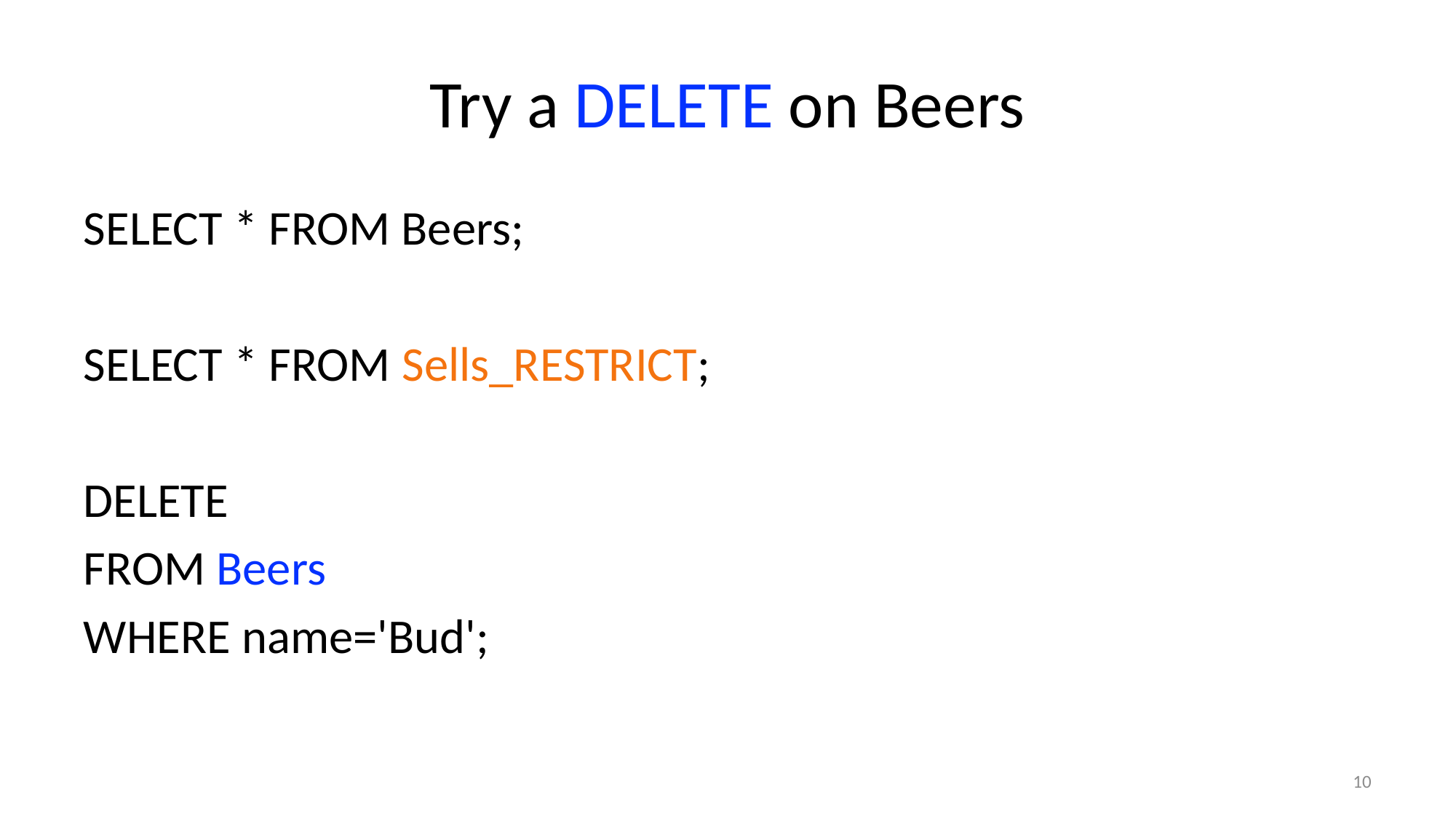

# Try a DELETE on Beers
SELECT * FROM Beers;

SELECT * FROM Sells_RESTRICT;

DELETE
FROM Beers
WHERE name='Bud';

10